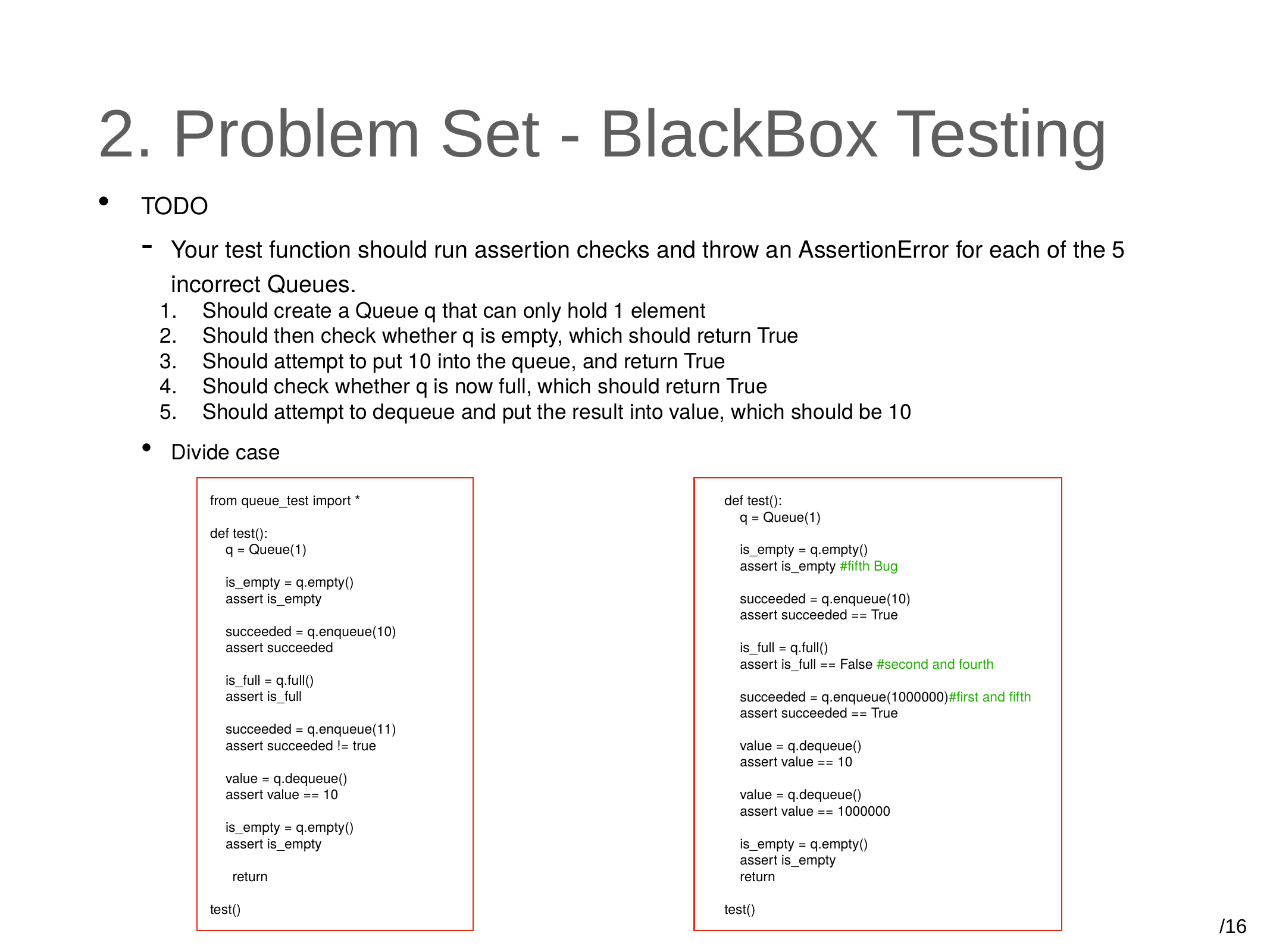

# 2. Problem Set - BlackBox Testing
TODO
Your test function should run assertion checks and throw an AssertionError for each of the 5 incorrect Queues.
Should create a Queue q that can only hold 1 element
Should then check whether q is empty, which should return True
Should attempt to put 10 into the queue, and return True
Should check whether q is now full, which should return True
Should attempt to dequeue and put the result into value, which should be 10
Divide case

from queue_test import *

def test():
    q = Queue(1)

    is_empty = q.empty()
    assert is_empty

    succeeded = q.enqueue(10)
    assert succeeded

    is_full = q.full()
    assert is_full

    succeeded = q.enqueue(11)
    assert succeeded != true

    value = q.dequeue()
    assert value == 10

    is_empty = q.empty()
    assert is_empty

return

test()

def test():
    q = Queue(1)

    is_empty = q.empty()
    assert is_empty #fifth Bug

    succeeded = q.enqueue(10)
    assert succeeded == True

    is_full = q.full()
    assert is_full == False #second and fourth

    succeeded = q.enqueue(1000000)#first and fifth
    assert succeeded == True

    value = q.dequeue()
    assert value == 10

    value = q.dequeue()
    assert value == 1000000

    is_empty = q.empty()
    assert is_empty
    return

test()
10